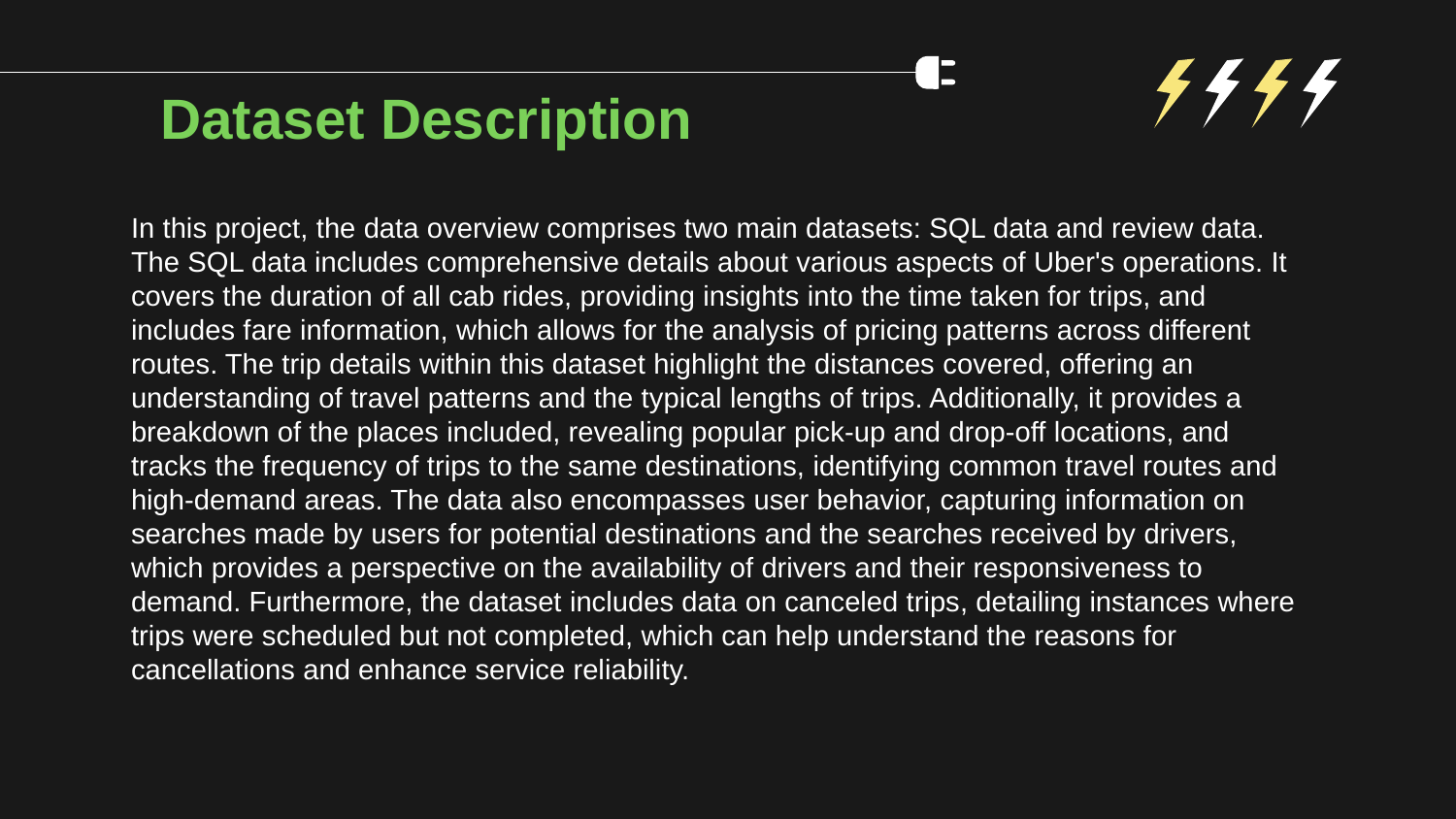

# Dataset Description
In this project, the data overview comprises two main datasets: SQL data and review data. The SQL data includes comprehensive details about various aspects of Uber's operations. It covers the duration of all cab rides, providing insights into the time taken for trips, and includes fare information, which allows for the analysis of pricing patterns across different routes. The trip details within this dataset highlight the distances covered, offering an understanding of travel patterns and the typical lengths of trips. Additionally, it provides a breakdown of the places included, revealing popular pick-up and drop-off locations, and tracks the frequency of trips to the same destinations, identifying common travel routes and high-demand areas. The data also encompasses user behavior, capturing information on searches made by users for potential destinations and the searches received by drivers, which provides a perspective on the availability of drivers and their responsiveness to demand. Furthermore, the dataset includes data on canceled trips, detailing instances where trips were scheduled but not completed, which can help understand the reasons for cancellations and enhance service reliability.